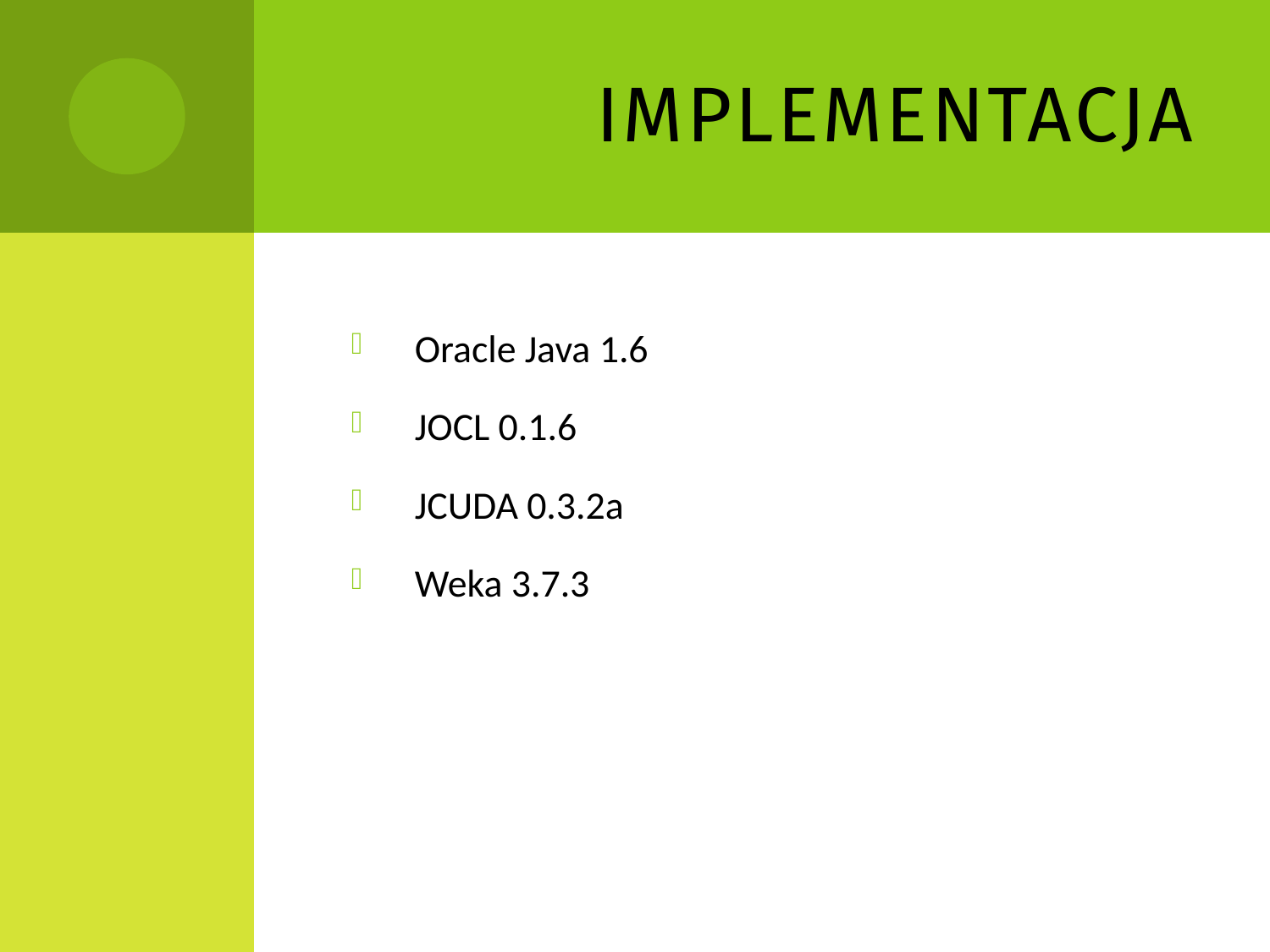

# Implementacja
Oracle Java 1.6
JOCL 0.1.6
JCUDA 0.3.2a
Weka 3.7.3